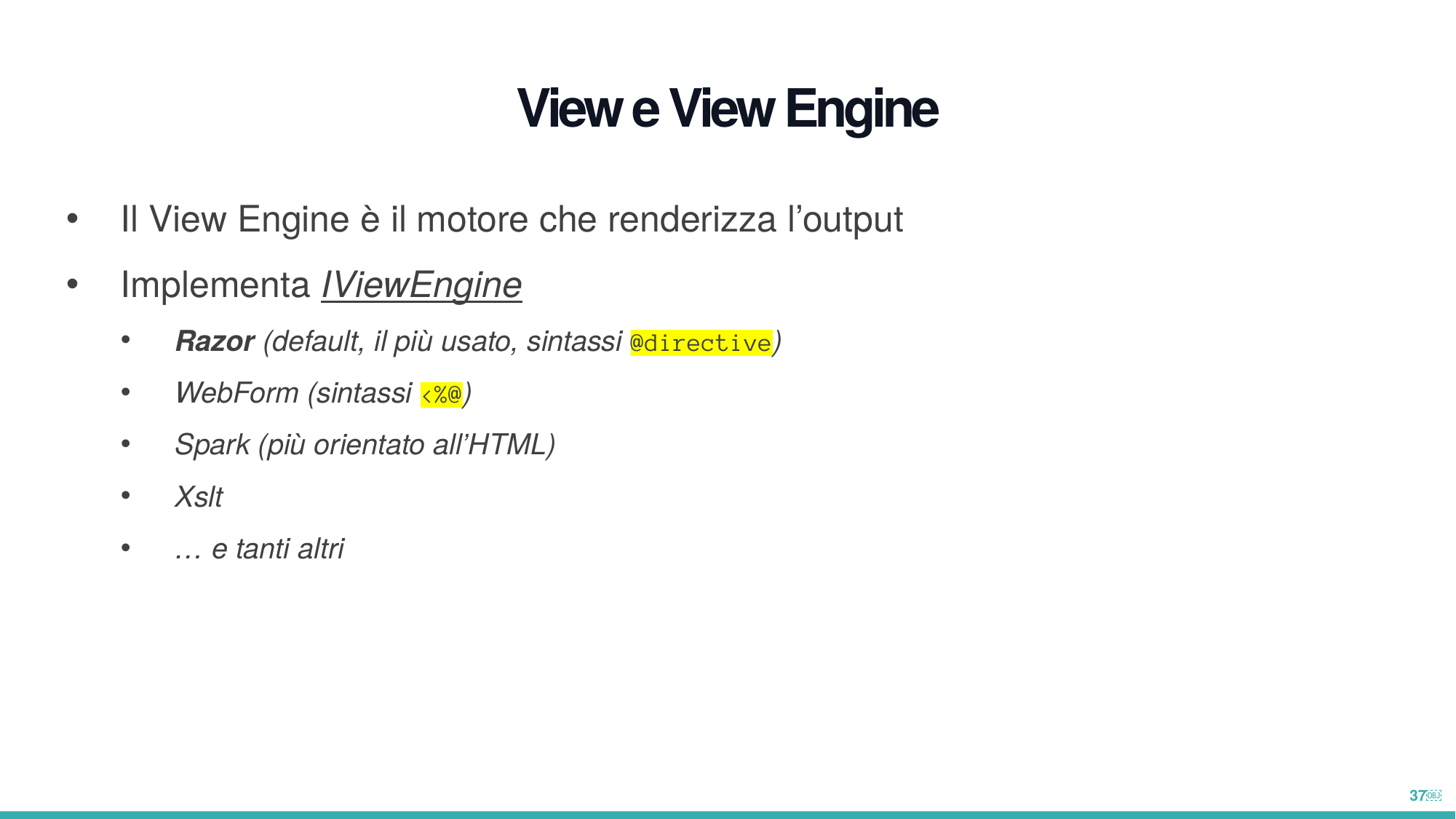

View e View Engine
Il View Engine è il motore che renderizza l’output
Implementa IViewEngine
Razor (default, il più usato, sintassi @directive)
WebForm (sintassi <%@)
Spark (più orientato all’HTML)
Xslt
… e tanti altri